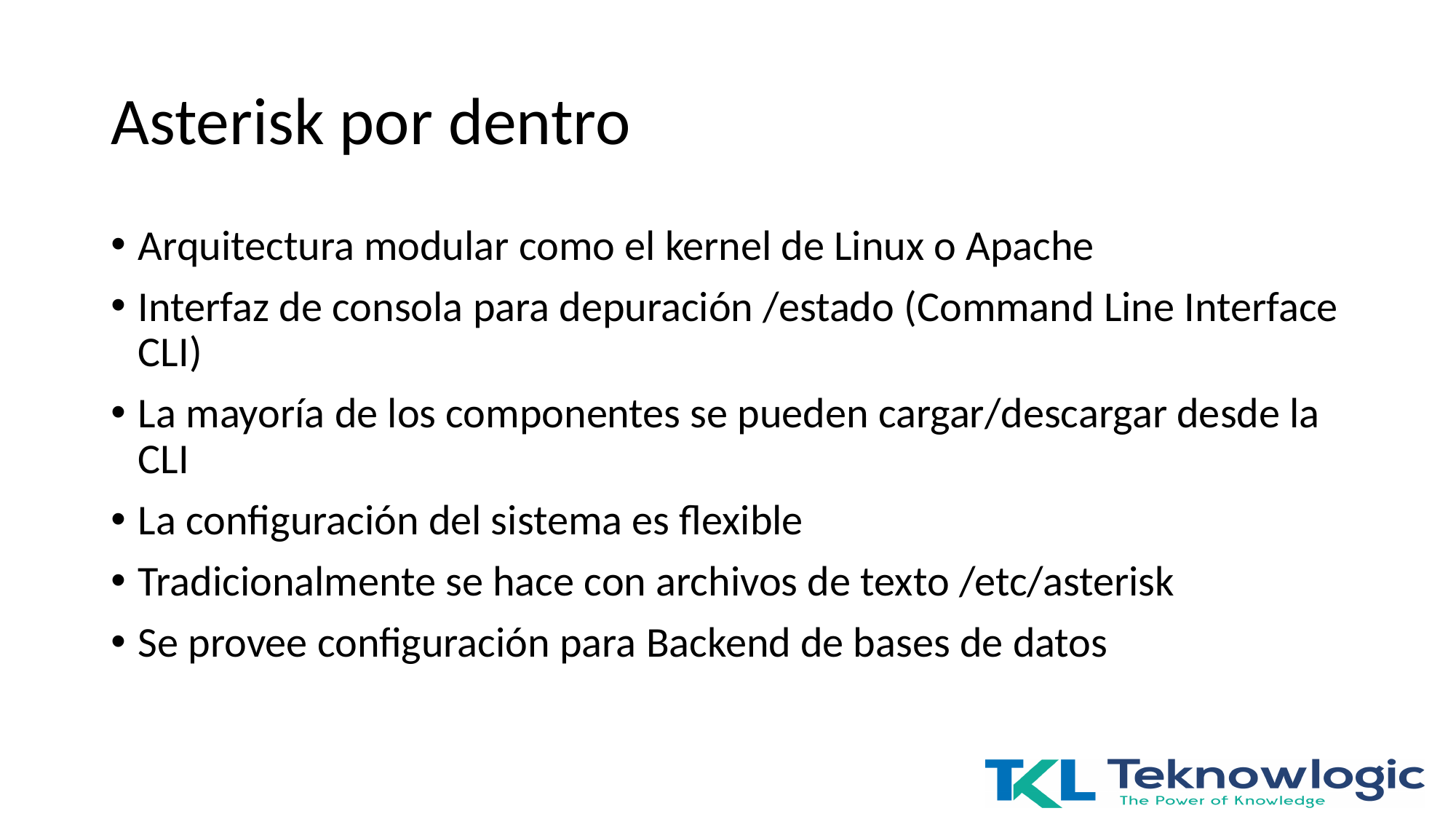

# Asterisk por dentro
Arquitectura modular como el kernel de Linux o Apache
Interfaz de consola para depuración /estado (Command Line Interface CLI)
La mayoría de los componentes se pueden cargar/descargar desde la CLI
La configuración del sistema es flexible
Tradicionalmente se hace con archivos de texto /etc/asterisk
Se provee configuración para Backend de bases de datos